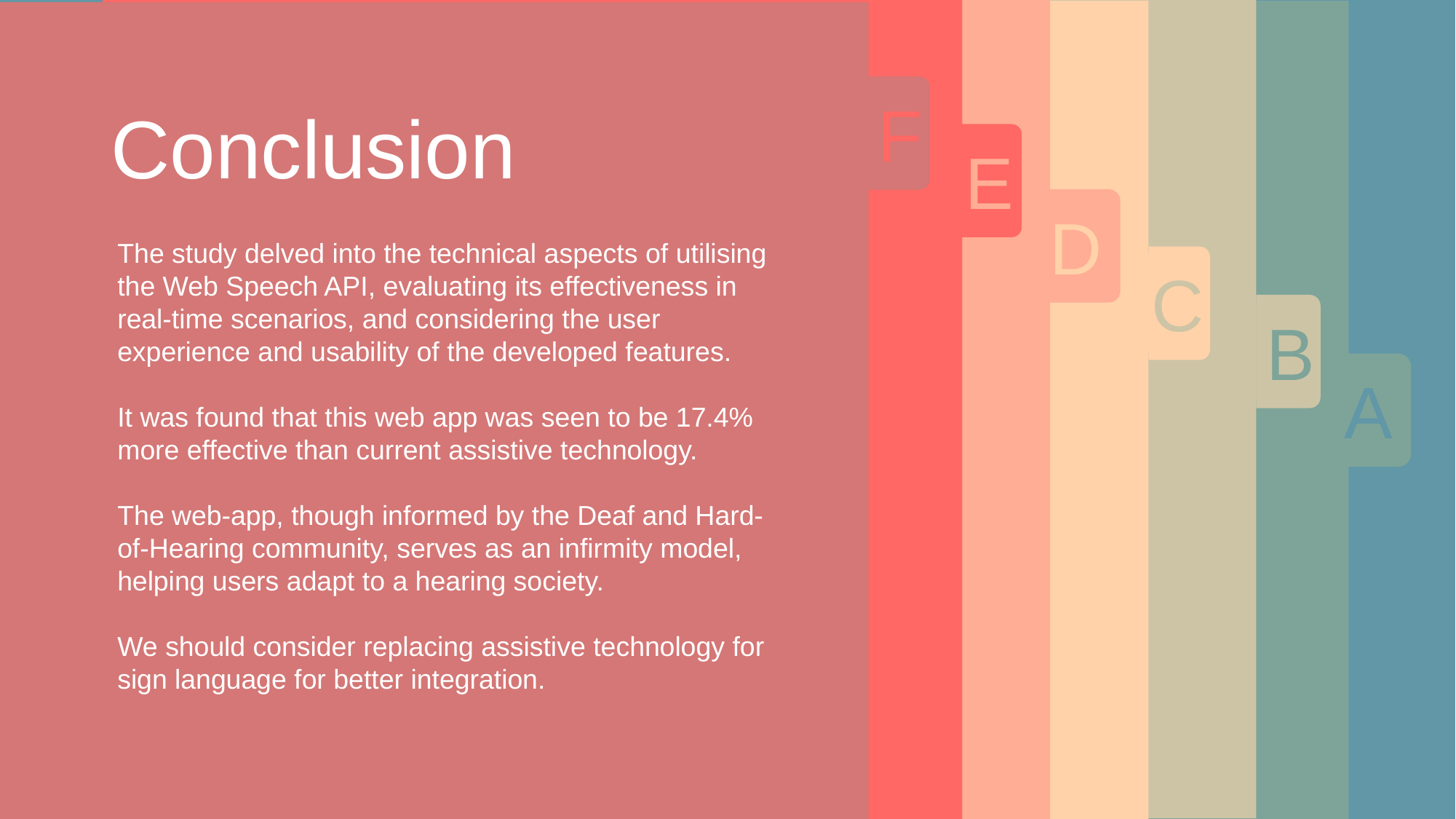

E

D

B

C

A

F
Conclusion
The study delved into the technical aspects of utilising the Web Speech API, evaluating its effectiveness in real-time scenarios, and considering the user experience and usability of the developed features.

It was found that this web app was seen to be 17.4% more effective than current assistive technology.

The web-app, though informed by the Deaf and Hard-of-Hearing community, serves as an infirmity model, helping users adapt to a hearing society.

We should consider replacing assistive technology for sign language for better integration.